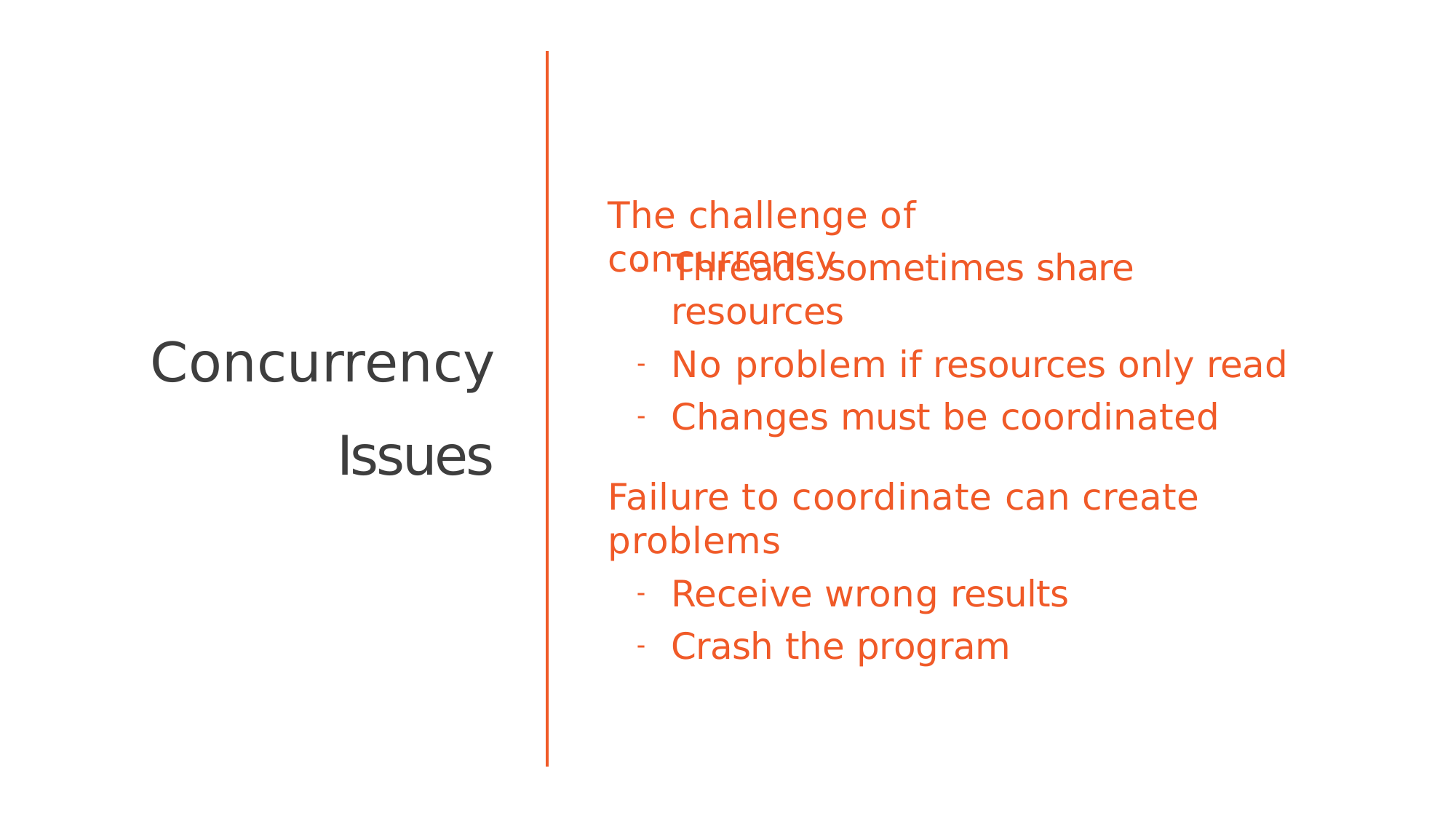

# The challenge of concurrency
Threads sometimes share resources
No problem if resources only read
Changes must be coordinated
Concurrency
Issues
Failure to coordinate can create problems
Receive wrong results
Crash the program
23